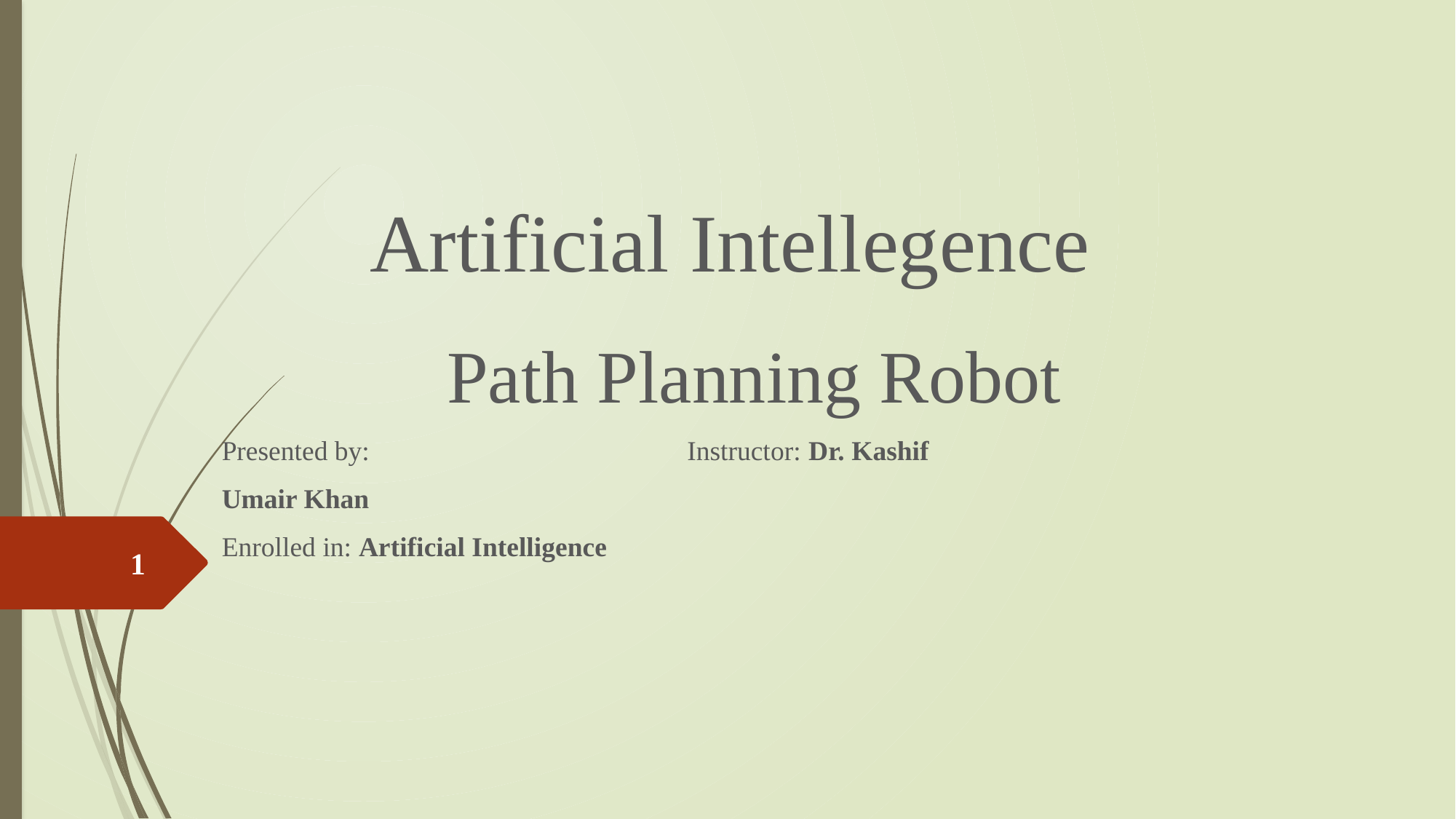

# Artificial Intellegence
Path Planning Robot
Presented by:                                              Instructor: Dr. Kashif
Umair Khan
Enrolled in: Artificial Intelligence

1